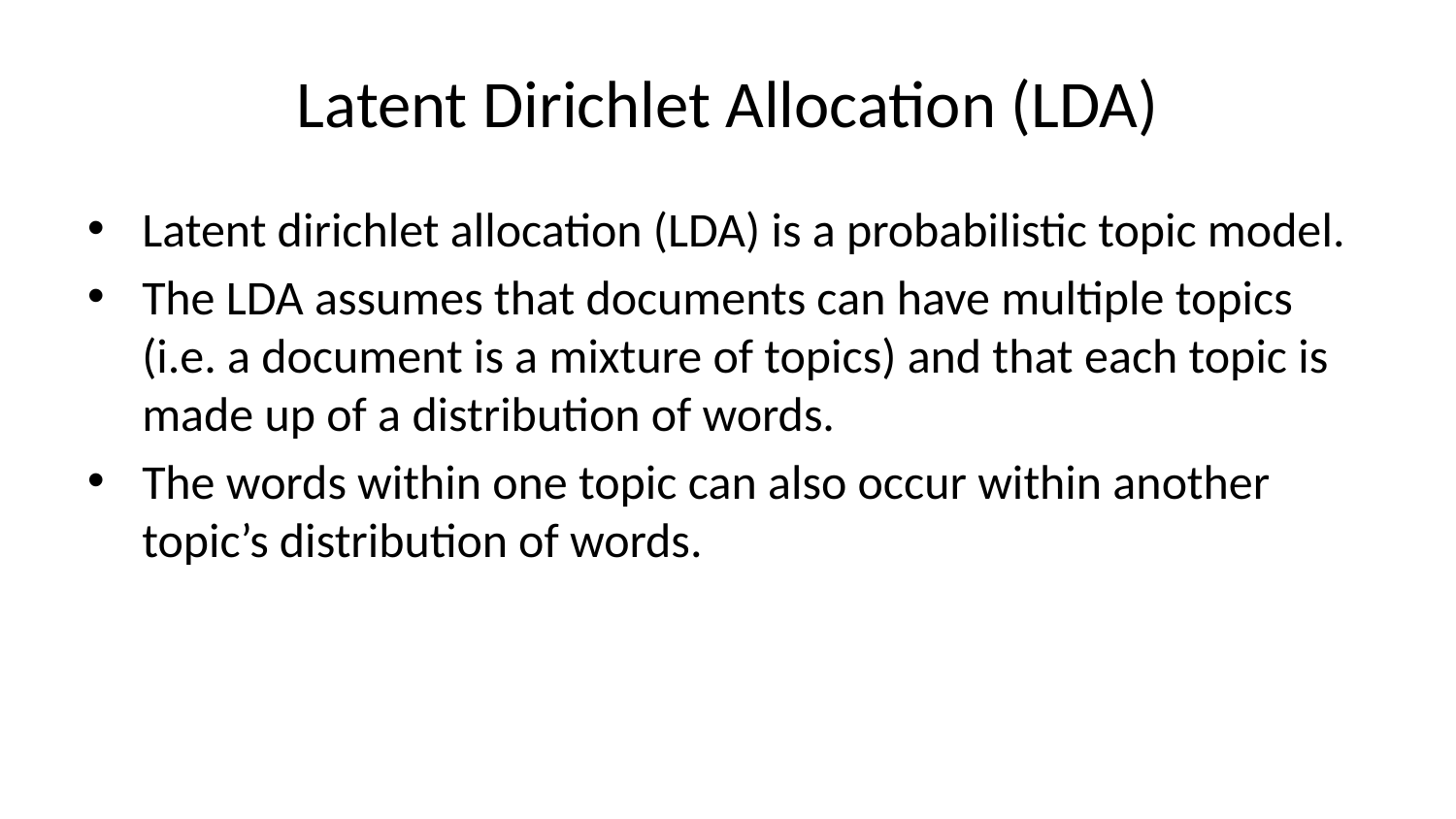

# Latent Dirichlet Allocation (LDA)
Latent dirichlet allocation (LDA) is a probabilistic topic model.
The LDA assumes that documents can have multiple topics (i.e. a document is a mixture of topics) and that each topic is made up of a distribution of words.
The words within one topic can also occur within another topic’s distribution of words.